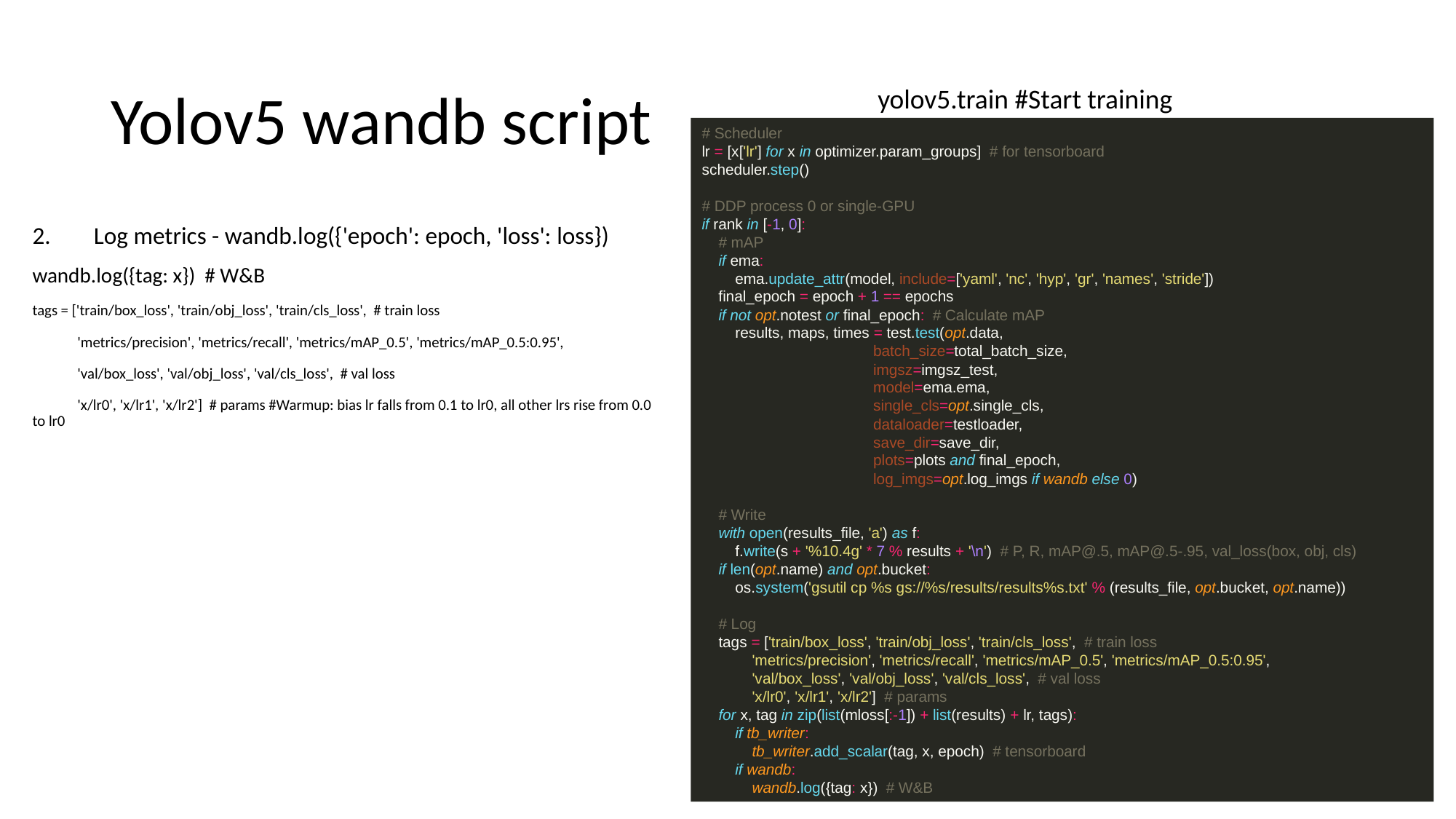

# Yolov5 wandb script
yolov5.train #Start training
# Scheduler lr = [x['lr'] for x in optimizer.param_groups]  # for tensorboard scheduler.step()

# DDP process 0 or single-GPU if rank in [-1, 0]: # mAP if ema: ema.update_attr(model, include=['yaml', 'nc', 'hyp', 'gr', 'names', 'stride']) final_epoch = epoch + 1 == epochs if not opt.notest or final_epoch:  # Calculate mAP results, maps, times = test.test(opt.data, batch_size=total_batch_size, imgsz=imgsz_test, model=ema.ema, single_cls=opt.single_cls, dataloader=testloader, save_dir=save_dir, plots=plots and final_epoch, log_imgs=opt.log_imgs if wandb else 0) # Write with open(results_file, 'a') as f: f.write(s + '%10.4g' * 7 % results + '\n')  # P, R, mAP@.5, mAP@.5-.95, val_loss(box, obj, cls) if len(opt.name) and opt.bucket: os.system('gsutil cp %s gs://%s/results/results%s.txt' % (results_file, opt.bucket, opt.name)) # Log tags = ['train/box_loss', 'train/obj_loss', 'train/cls_loss',  # train loss 'metrics/precision', 'metrics/recall', 'metrics/mAP_0.5', 'metrics/mAP_0.5:0.95', 'val/box_loss', 'val/obj_loss', 'val/cls_loss',  # val loss 'x/lr0', 'x/lr1', 'x/lr2']  # params for x, tag in zip(list(mloss[:-1]) + list(results) + lr, tags): if tb_writer: tb_writer.add_scalar(tag, x, epoch)  # tensorboard if wandb: wandb.log({tag: x})  # W&B
Log metrics - wandb.log({'epoch': epoch, 'loss': loss})
wandb.log({tag: x})  # W&B
tags = ['train/box_loss', 'train/obj_loss', 'train/cls_loss',  # train loss
             'metrics/precision', 'metrics/recall', 'metrics/mAP_0.5', 'metrics/mAP_0.5:0.95',
             'val/box_loss', 'val/obj_loss', 'val/cls_loss',  # val loss
             'x/lr0', 'x/lr1', 'x/lr2']  # params #Warmup: bias lr falls from 0.1 to lr0, all other lrs rise from 0.0 to lr0